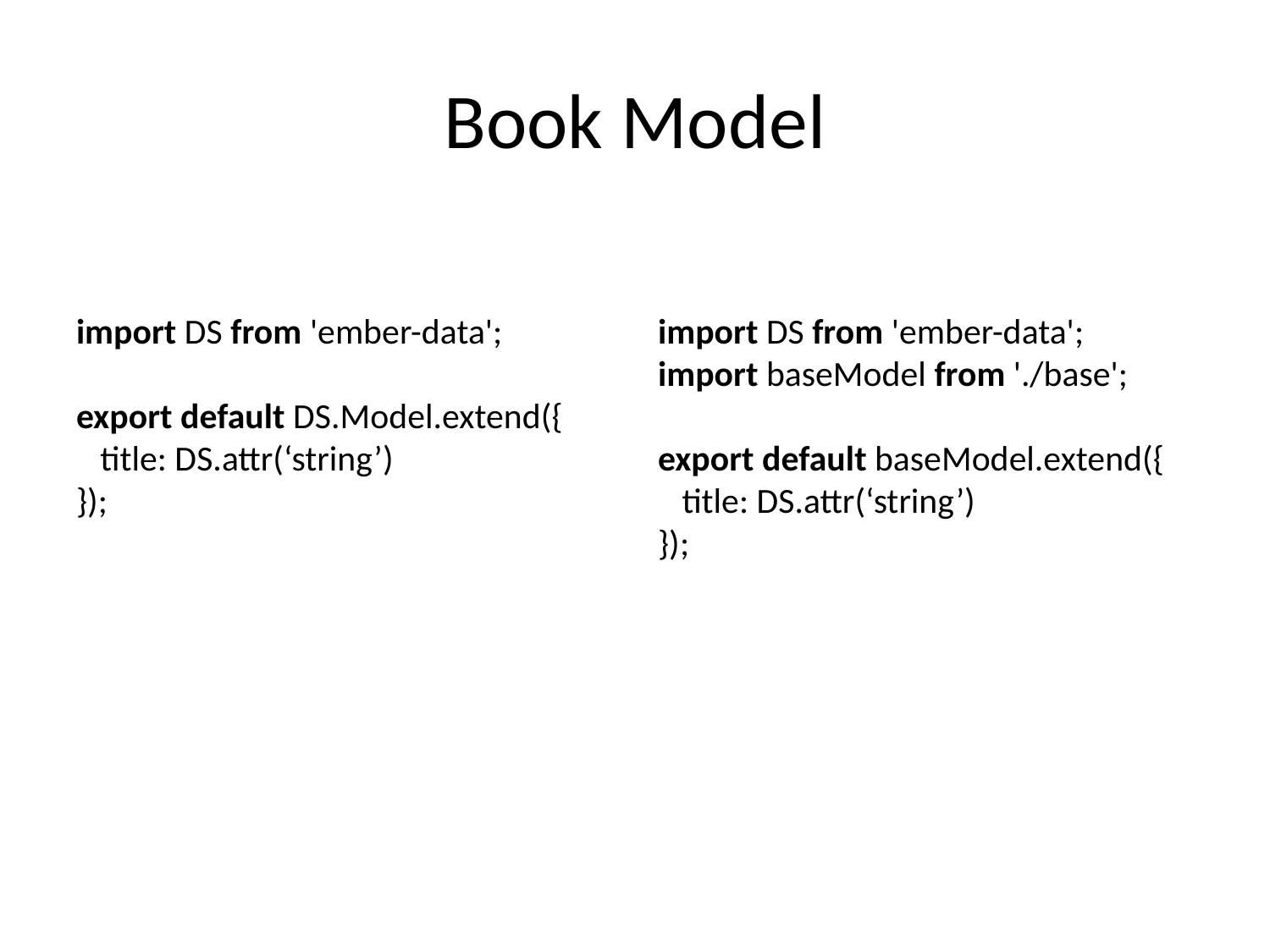

# Book Model

import DS from 'ember-data';
export default DS.Model.extend({
   title: DS.attr(‘string’)
});
import DS from 'ember-data';
import baseModel from './base';
export default baseModel.extend({
   title: DS.attr(‘string’)
});